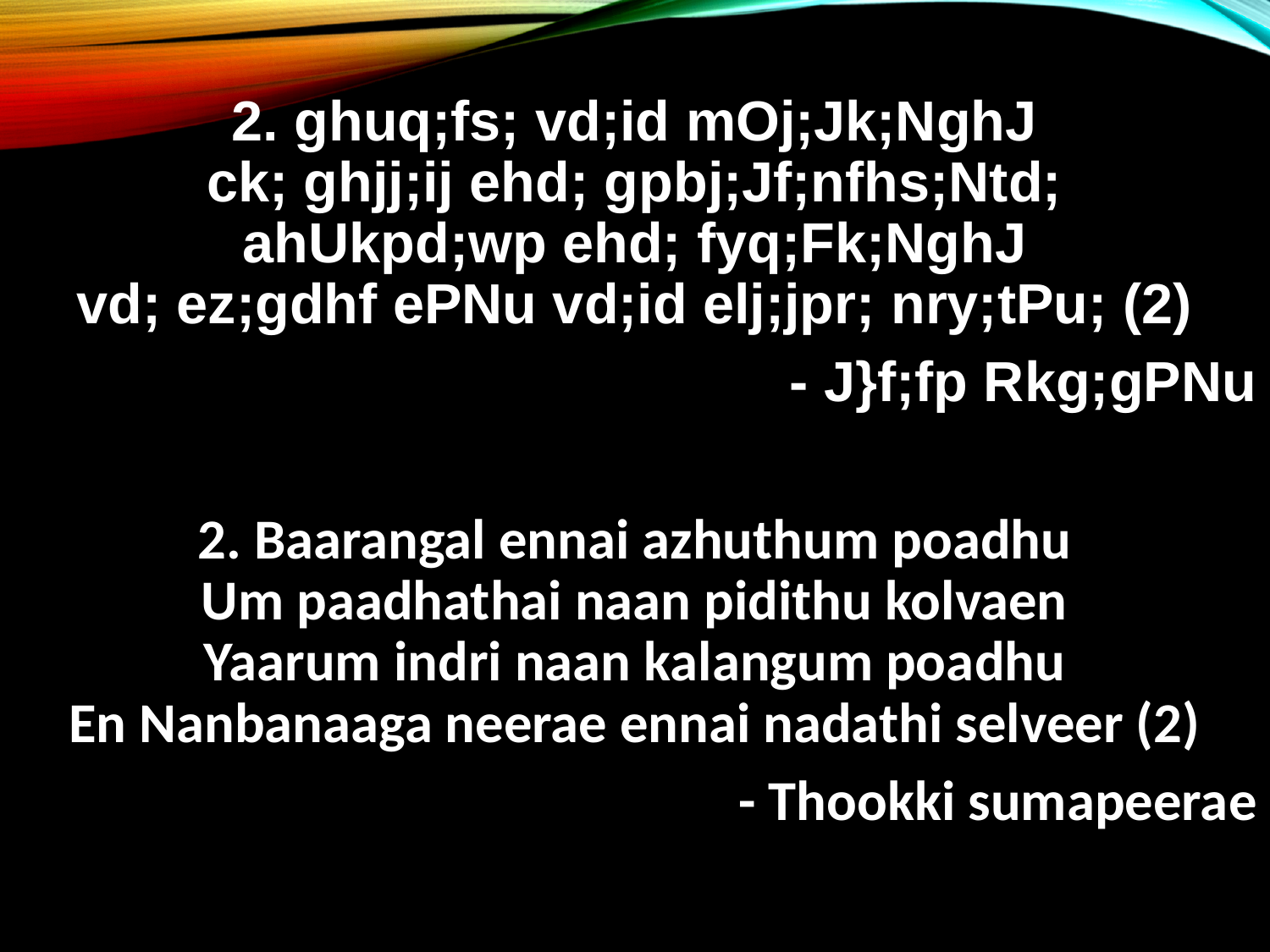

2. ghuq;fs; vd;id mOj;Jk;NghJ
ck; ghjj;ij ehd; gpbj;Jf;nfhs;Ntd;
ahUkpd;wp ehd; fyq;Fk;NghJ
vd; ez;gdhf ePNu vd;id elj;jpr; nry;tPu; (2)
- J}f;fp Rkg;gPNu

2. Baarangal ennai azhuthum poadhu
Um paadhathai naan pidithu kolvaen
Yaarum indri naan kalangum poadhu
En Nanbanaaga neerae ennai nadathi selveer (2)
- Thookki sumapeerae